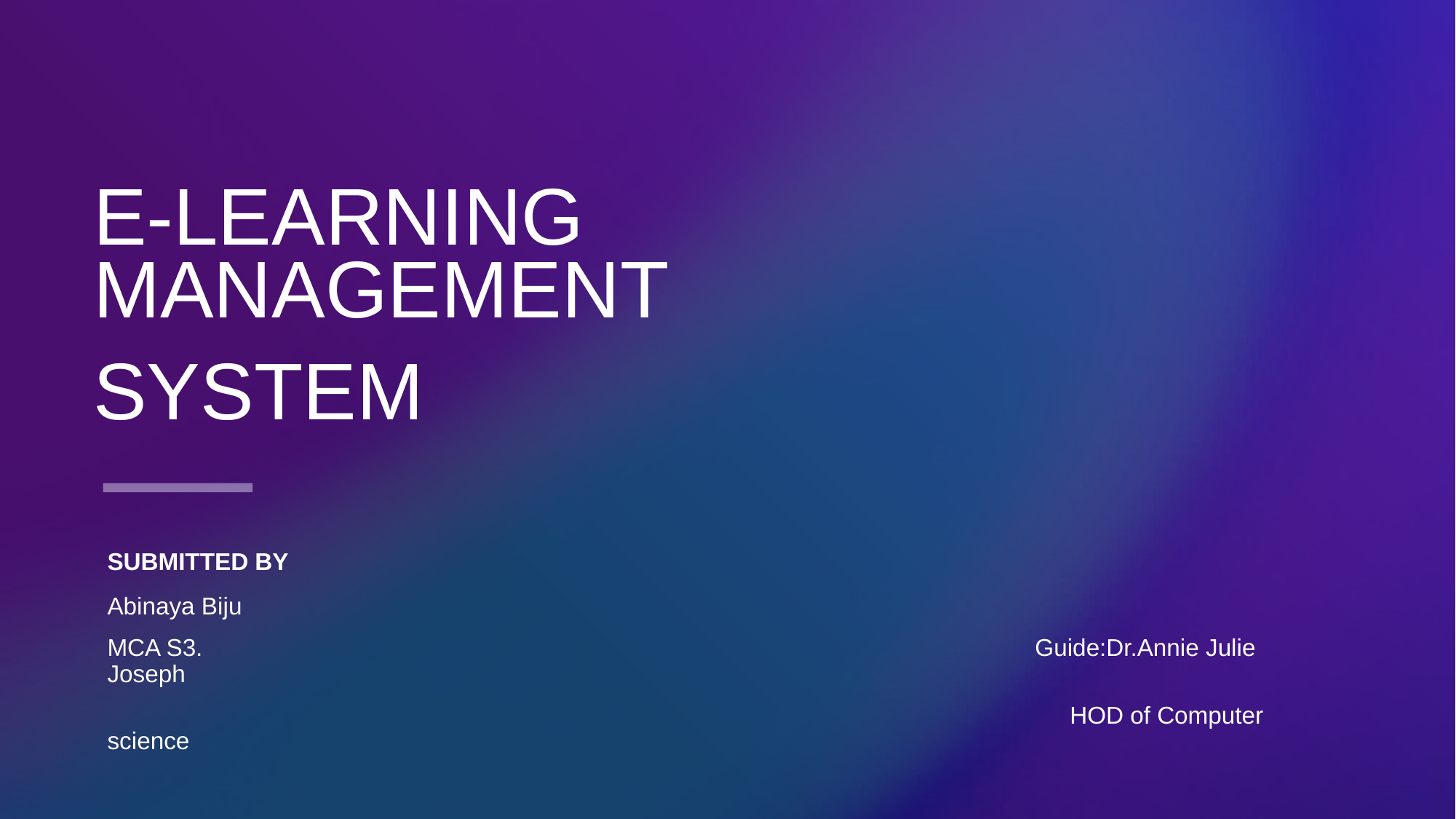

# E-learning Management System
Submitted by
Abinaya Biju
MCA S3.                                                                                                                            Guide:Dr.Annie Julie Joseph
                                                                                                                                               HOD of Computer science